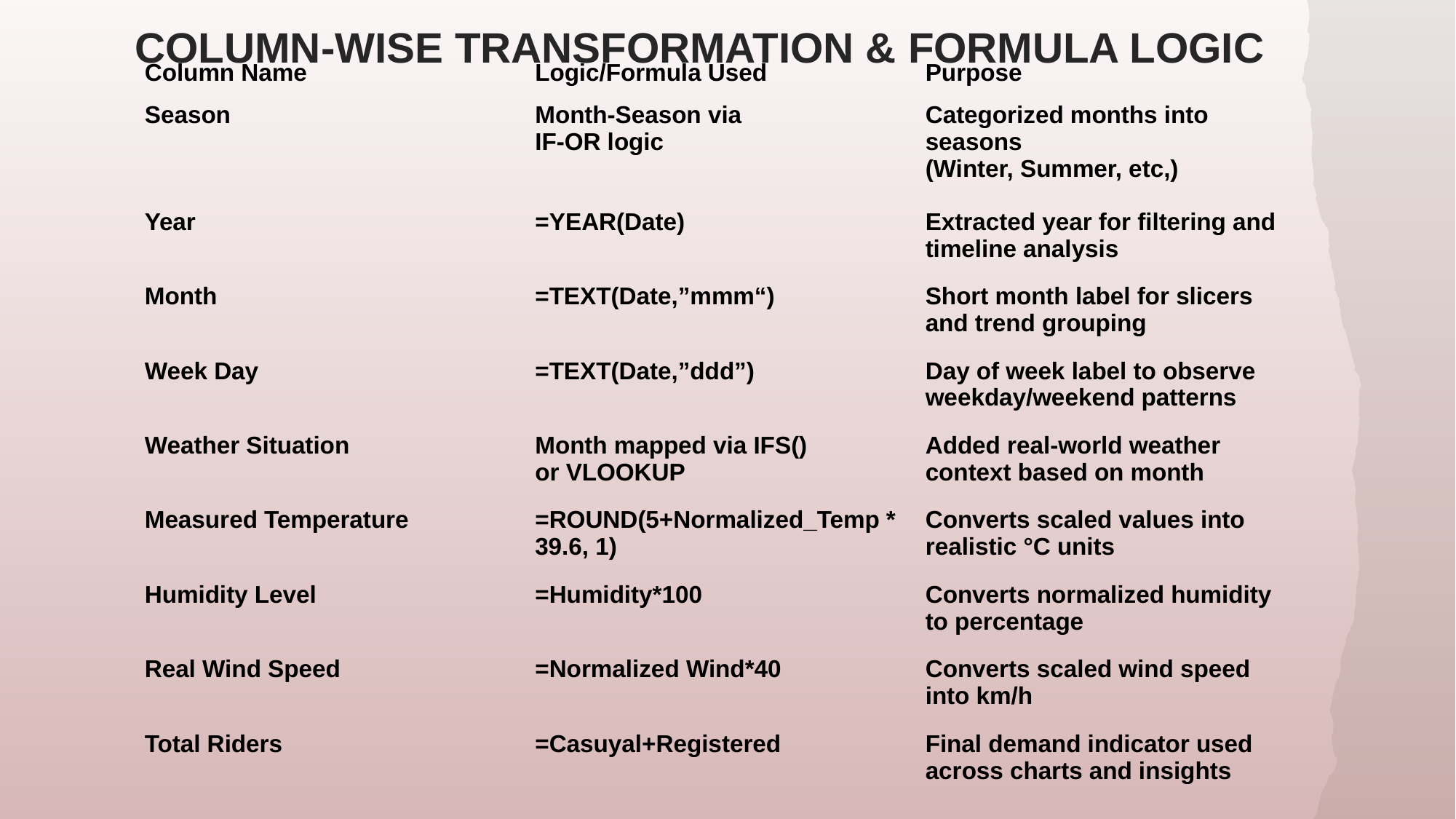

# COLUMN-WISE TRANSFORMATION & FORMULA LOGIC
| Column Name | Logic/Formula Used | Purpose |
| --- | --- | --- |
| Season | Month-Season via IF-OR logic | Categorized months into seasons (Winter, Summer, etc,) |
| Year | =YEAR(Date) | Extracted year for filtering and timeline analysis |
| Month | =TEXT(Date,”mmm“) | Short month label for slicers and trend grouping |
| Week Day | =TEXT(Date,”ddd”) | Day of week label to observe weekday/weekend patterns |
| Weather Situation | Month mapped via IFS() or VLOOKUP | Added real-world weather context based on month |
| Measured Temperature | =ROUND(5+Normalized\_Temp \* 39.6, 1) | Converts scaled values into realistic °C units |
| Humidity Level | =Humidity\*100 | Converts normalized humidity to percentage |
| Real Wind Speed | =Normalized Wind\*40 | Converts scaled wind speed into km/h |
| Total Riders | =Casuyal+Registered | Final demand indicator used across charts and insights |